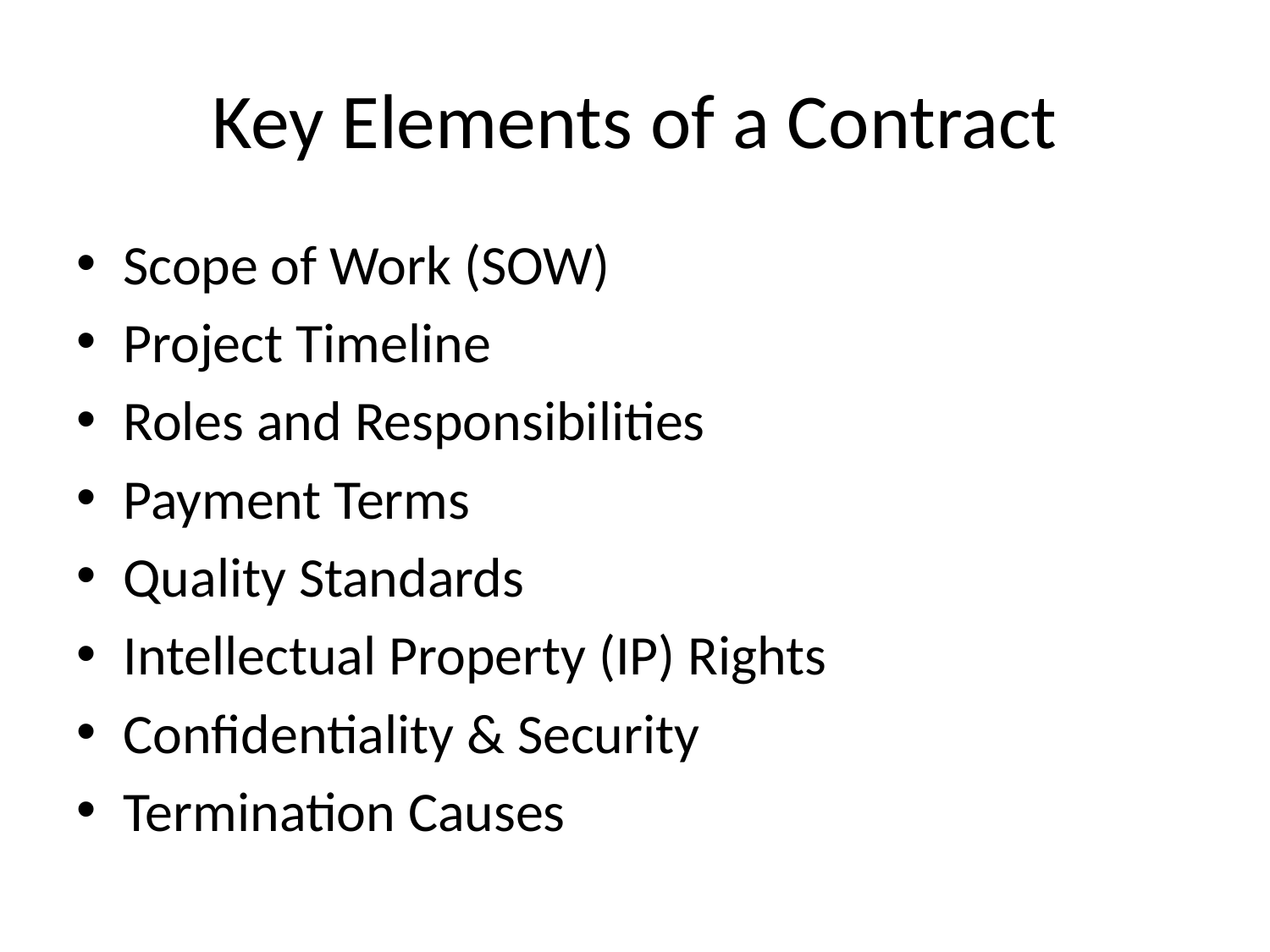

# Key Elements of a Contract
Scope of Work (SOW)
Project Timeline
Roles and Responsibilities
Payment Terms
Quality Standards
Intellectual Property (IP) Rights
Confidentiality & Security
Termination Causes